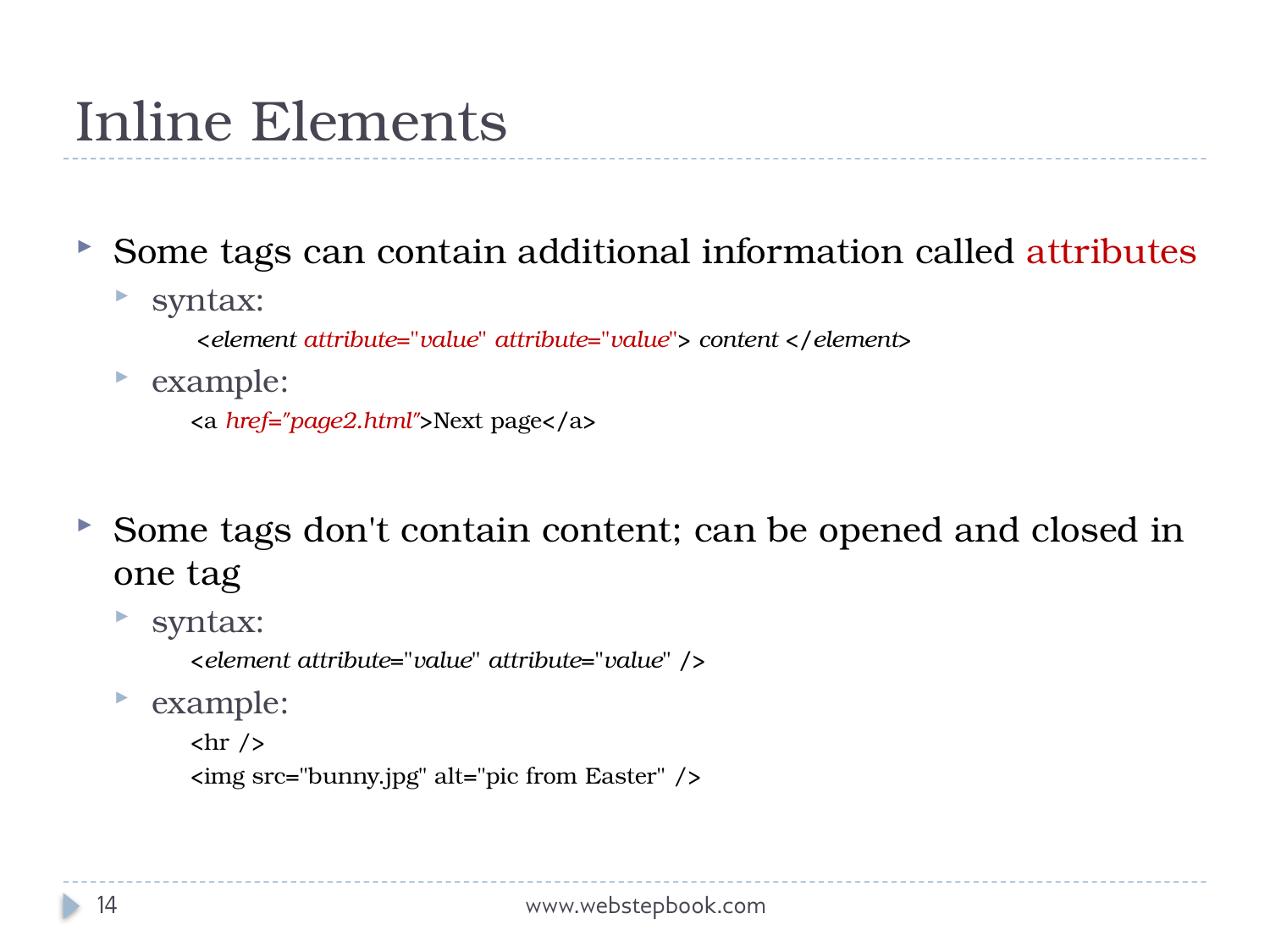

# Inline Elements
Some tags can contain additional information called attributes
syntax:
<element attribute="value" attribute="value"> content </element>
example:
<a href="page2.html">Next page</a>

Some tags don't contain content; can be opened and closed in one tag
syntax:
<element attribute="value" attribute="value" />
example:
<hr />
<img src="bunny.jpg" alt="pic from Easter" />

14
www.webstepbook.com